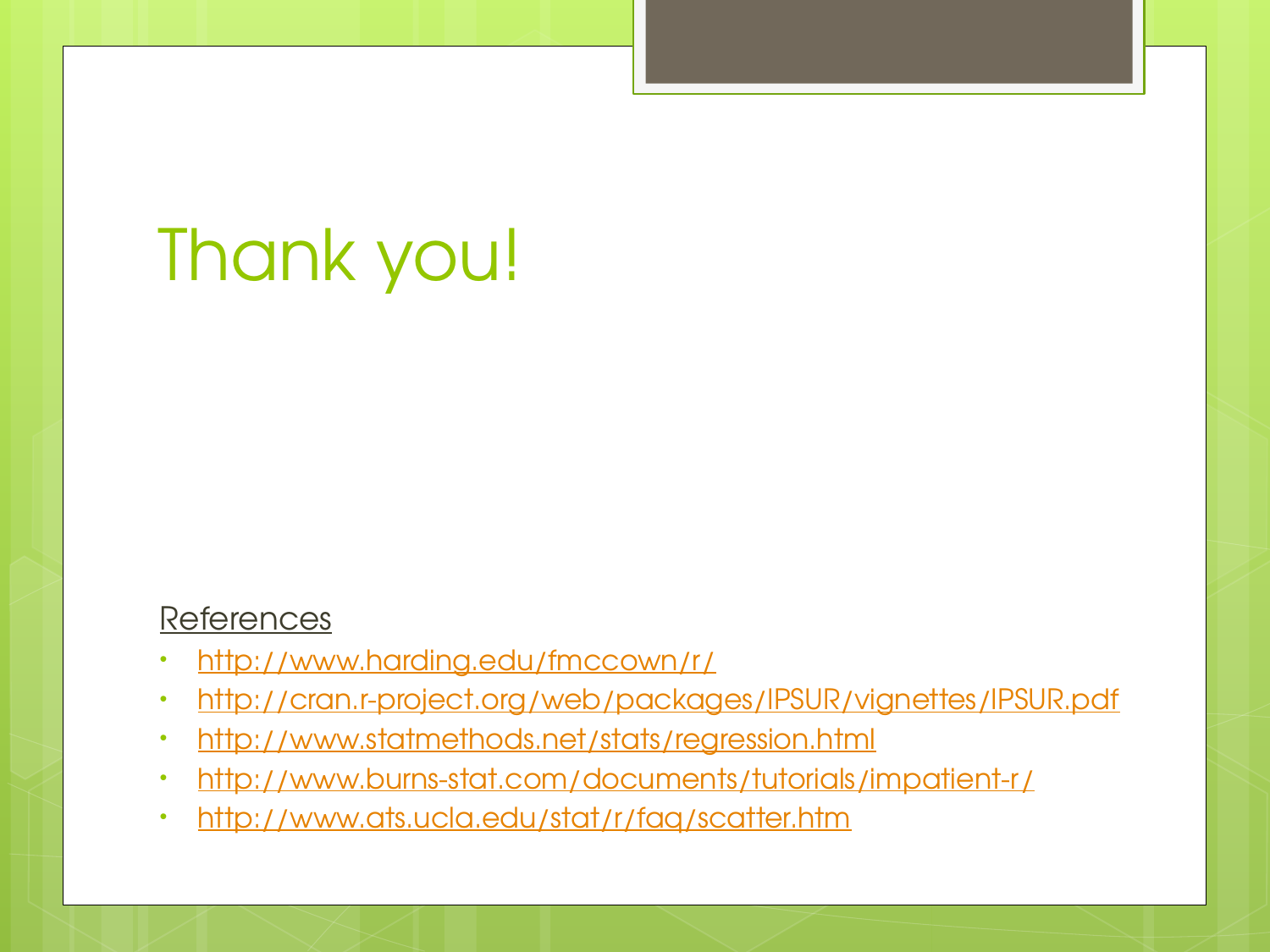

# Thank you!
References
http://www.harding.edu/fmccown/r/
http://cran.r-project.org/web/packages/IPSUR/vignettes/IPSUR.pdf
http://www.statmethods.net/stats/regression.html
http://www.burns-stat.com/documents/tutorials/impatient-r/
http://www.ats.ucla.edu/stat/r/faq/scatter.htm